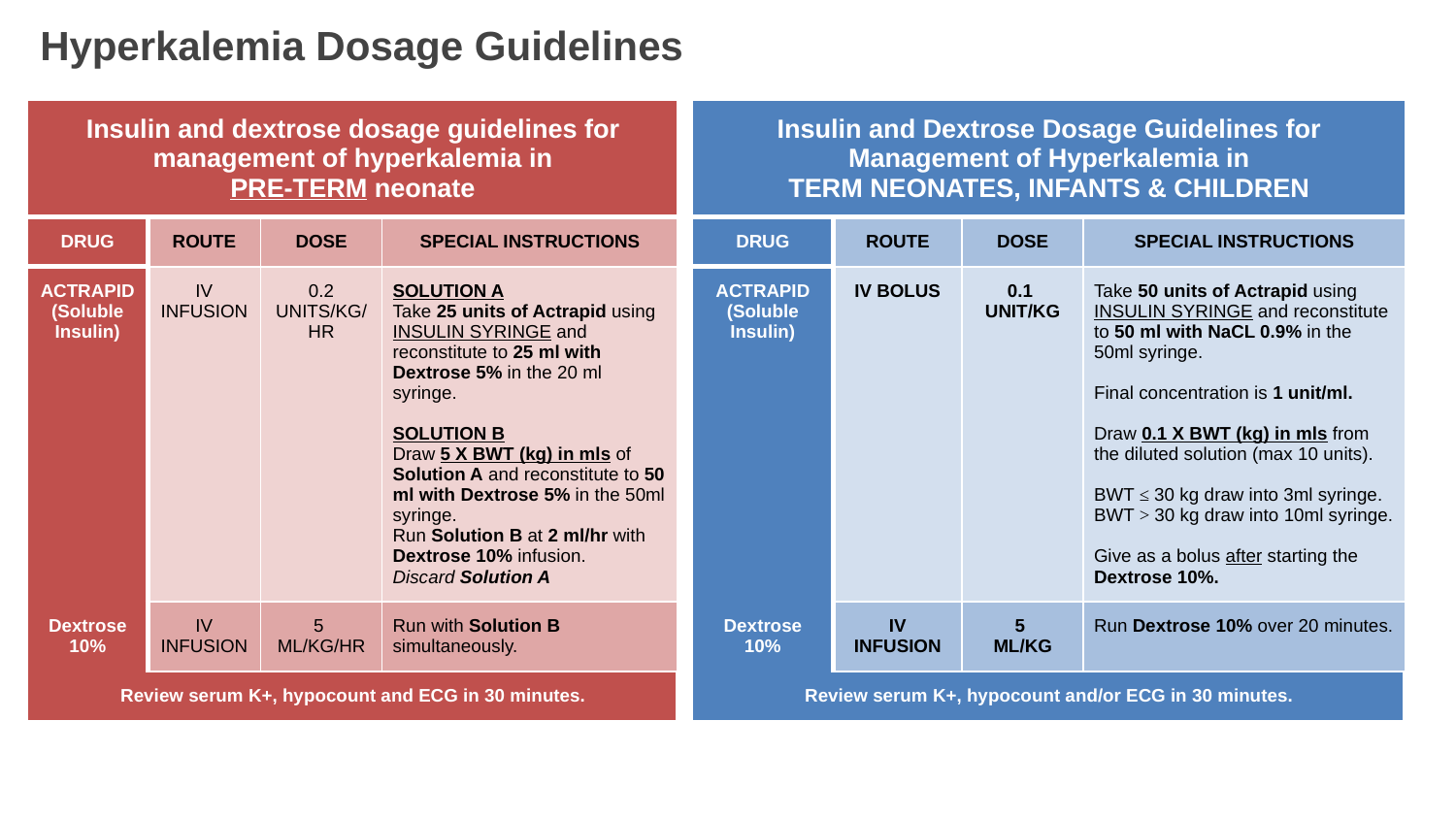

# Hyperkalemia Dosage Guidelines
| Insulin and dextrose dosage guidelines for management of hyperkalemia in PRE-TERM neonate |  |  |  |
| --- | --- | --- | --- |
| DRUG | ROUTE | DOSE | SPECIAL INSTRUCTIONS |
| ACTRAPID (Soluble Insulin) | IV INFUSION | 0.2 UNITS/KG/HR | SOLUTION A Take 25 units of Actrapid using INSULIN SYRINGE and reconstitute to 25 ml with Dextrose 5% in the 20 ml syringe. SOLUTION B Draw 5 X BWT (kg) in mls of Solution A and reconstitute to 50 ml with Dextrose 5% in the 50ml syringe. Run Solution B at 2 ml/hr with Dextrose 10% infusion. Discard Solution A |
| Dextrose 10% | IV INFUSION | 5 ML/KG/HR | Run with Solution B simultaneously. |
| Review serum K+, hypocount and ECG in 30 minutes. |  |  |  |
| Insulin and Dextrose Dosage Guidelines for Management of Hyperkalemia in TERM NEONATES, INFANTS & CHILDREN |  |  |  |
| --- | --- | --- | --- |
| DRUG | ROUTE | DOSE | SPECIAL INSTRUCTIONS |
| ACTRAPID (Soluble Insulin) | IV BOLUS | 0.1 UNIT/KG | Take 50 units of Actrapid using INSULIN SYRINGE and reconstitute to 50 ml with NaCL 0.9% in the 50ml syringe. Final concentration is 1 unit/ml. Draw 0.1 X BWT (kg) in mls from the diluted solution (max 10 units). BWT ≤ 30 kg draw into 3ml syringe. BWT > 30 kg draw into 10ml syringe. Give as a bolus after starting the Dextrose 10%. |
| Dextrose 10% | IV INFUSION | 5 ML/KG | Run Dextrose 10% over 20 minutes. |
| Review serum K+, hypocount and/or ECG in 30 minutes. |  |  |  |